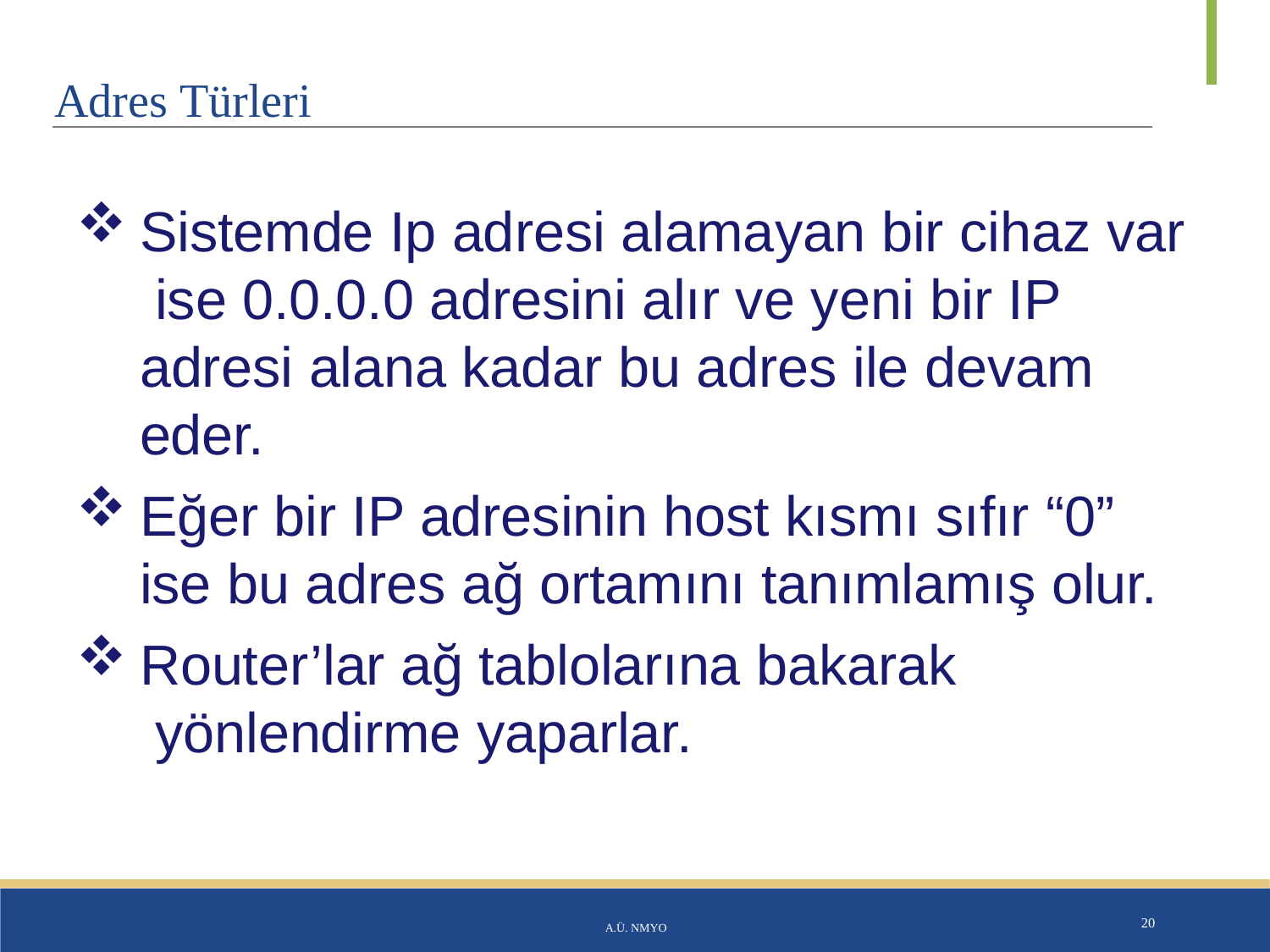

# Adres Türleri
Sistemde Ip adresi alamayan bir cihaz var  ise 0.0.0.0 adresini alır ve yeni bir IP  adresi alana kadar bu adres ile devam  eder.
Eğer bir IP adresinin host kısmı sıfır “0”  ise bu adres ağ ortamını tanımlamış olur.
Router’lar ağ tablolarına bakarak  yönlendirme yaparlar.
A.Ü. NMYO
20